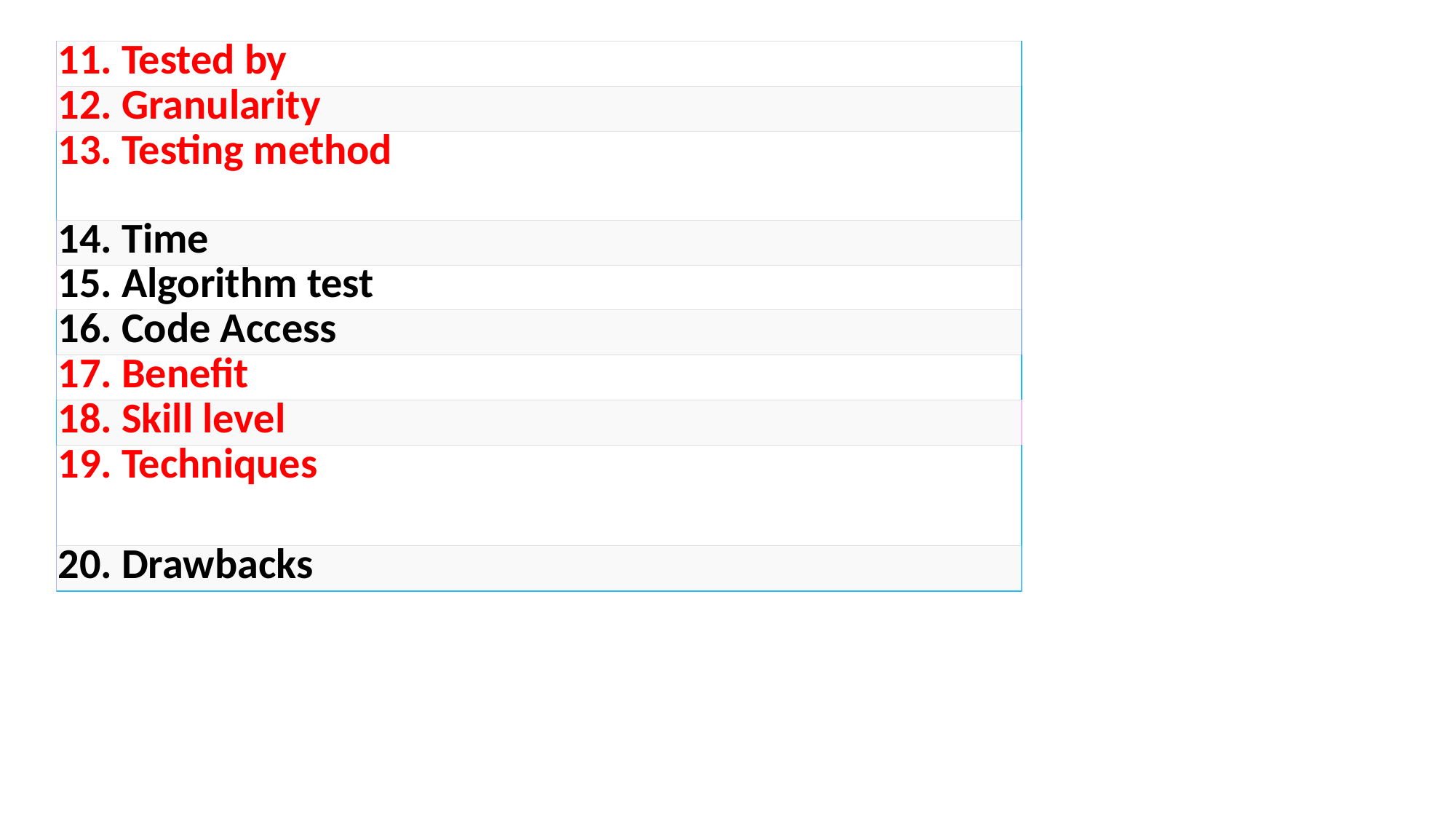

| 11. Tested by |
| --- |
| 12. Granularity |
| 13. Testing method |
| 14. Time |
| 15. Algorithm test |
| 16. Code Access |
| 17. Benefit |
| 18. Skill level |
| 19. Techniques |
| 20. Drawbacks |